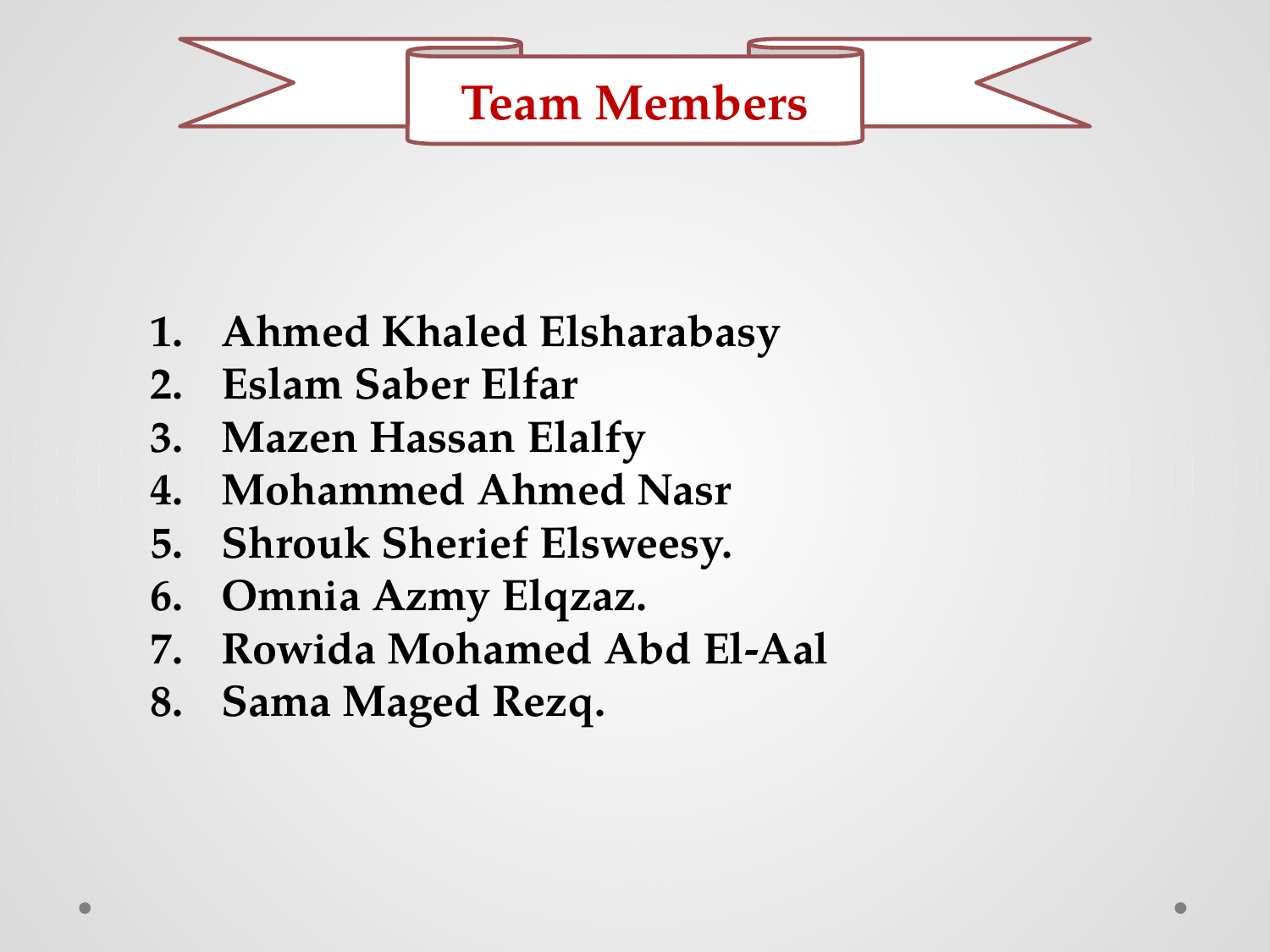

Team Members
Ahmed Khaled Elsharabasy
Eslam Saber Elfar
Mazen Hassan Elalfy
Mohammed Ahmed Nasr
Shrouk Sherief Elsweesy.
Omnia Azmy Elqzaz.
Rowida Mohamed Abd El-Aal
Sama Maged Rezq.